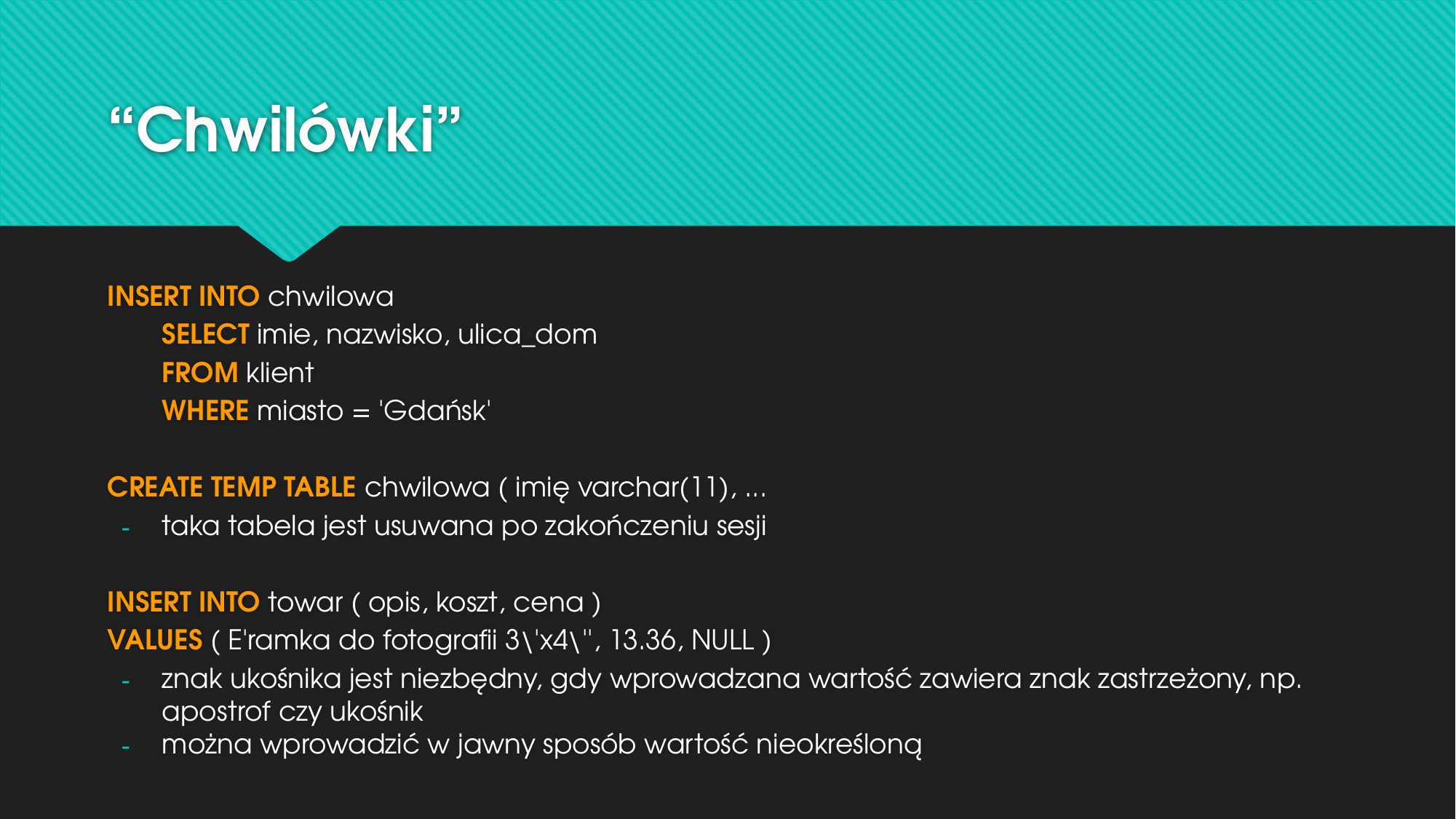

# “Chwilówki”
INSERT INTO chwilowa
SELECT imie, nazwisko, ulica_dom
FROM klient
WHERE miasto = 'Gdańsk'

CREATE TEMP TABLE chwilowa ( imię varchar(11), ...
taka tabela jest usuwana po zakończeniu sesji

INSERT INTO towar ( opis, koszt, cena )
VALUES ( E'ramka do fotografii 3\'x4\'', 13.36, NULL )
znak ukośnika jest niezbędny, gdy wprowadzana wartość zawiera znak zastrzeżony, np. apostrof czy ukośnik
można wprowadzić w jawny sposób wartość nieokreśloną